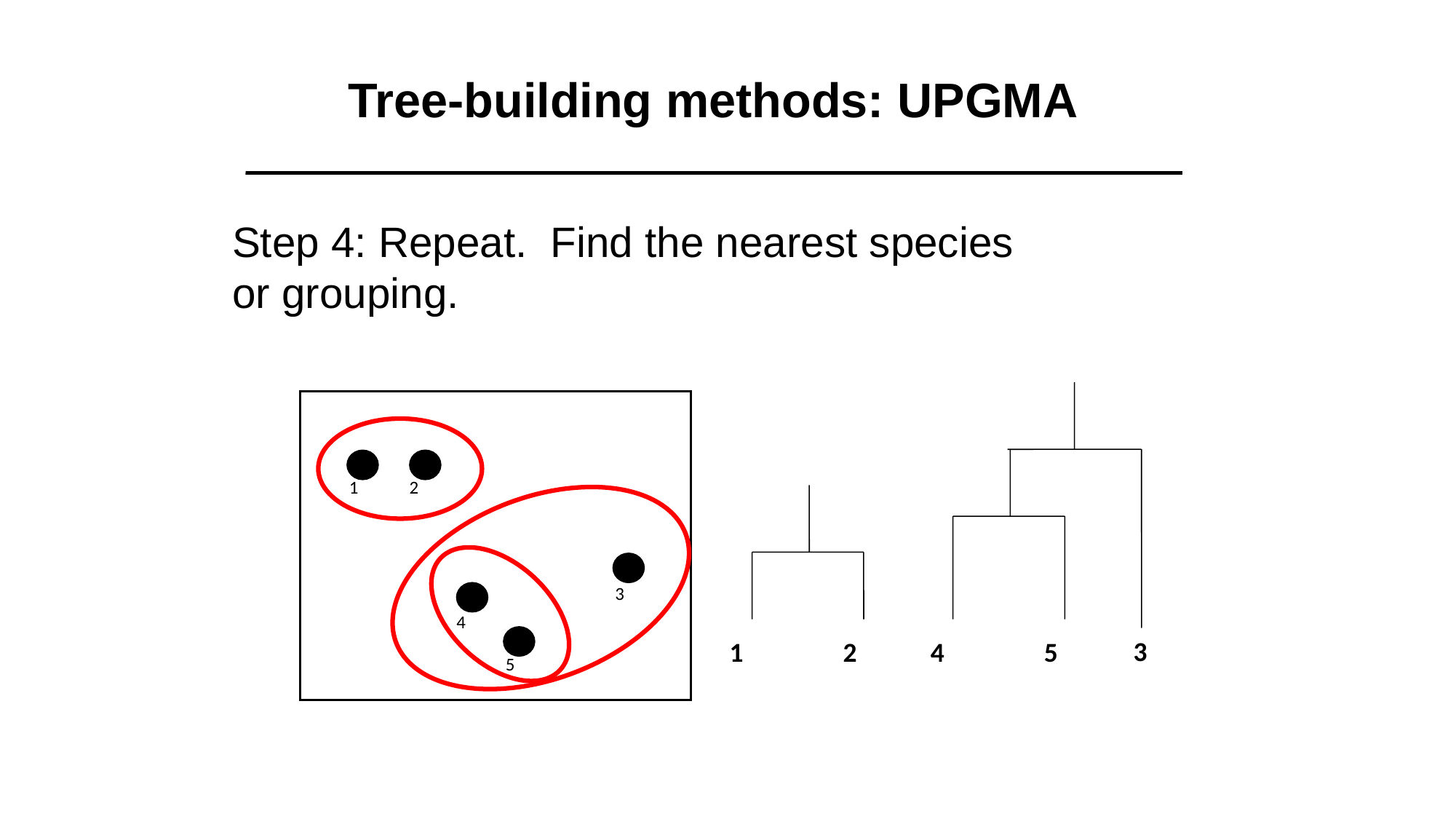

Tree-building methods: UPGMA

Step 4: Repeat.  Find the nearest species
or grouping.

1
2

3

4

5

3
1
2
4
5